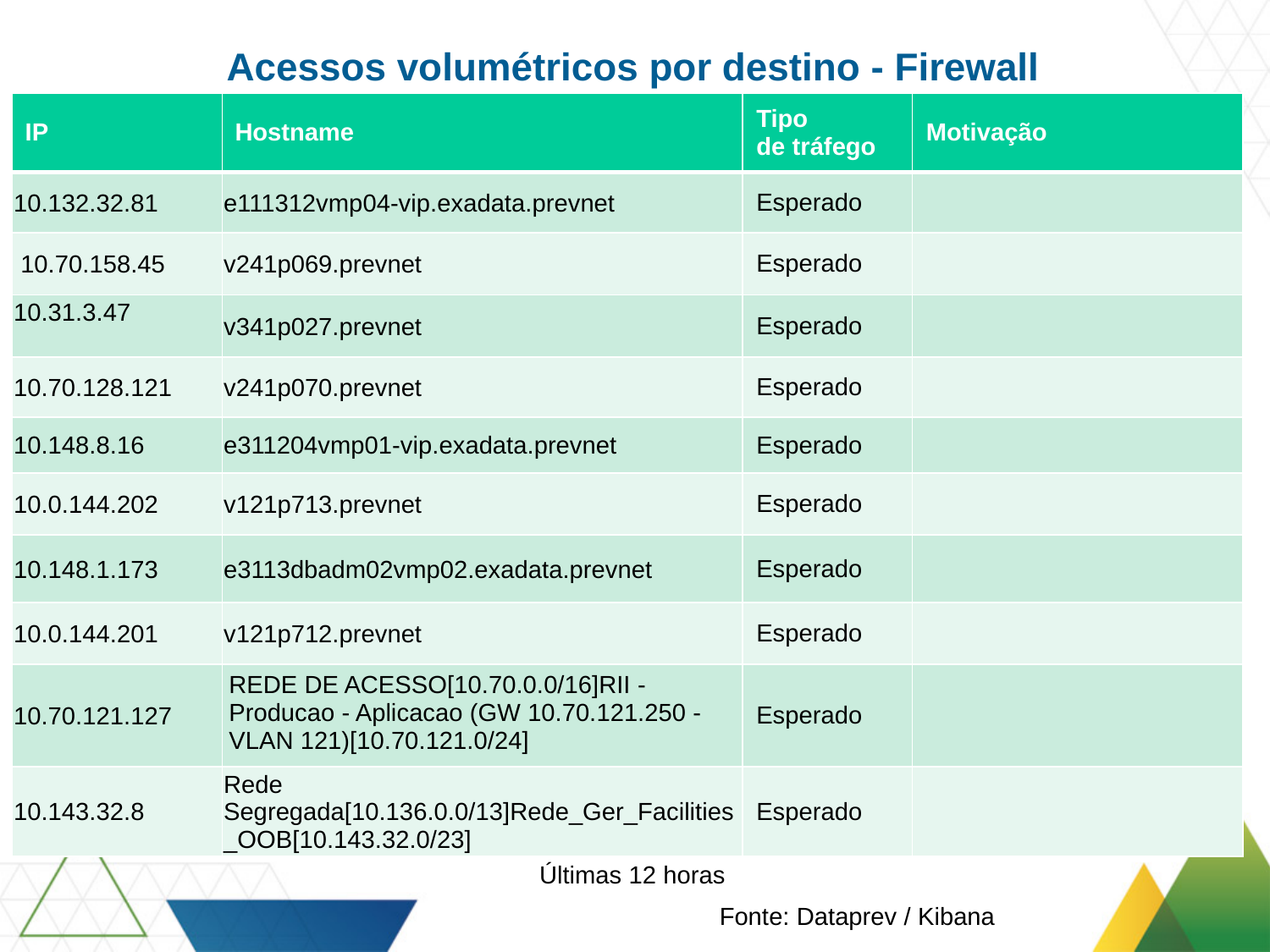

Acessos volumétricos por destino - Firewall
| IP | Hostname​ | Tipo de tráfego​ | Motivação |
| --- | --- | --- | --- |
| 10.132.32.81 | e111312vmp04-vip.exadata.prevnet | Esperado |  |
| 10.70.158.45 | v241p069.prevnet | Esperado |  |
| 10.31.3.47 | v341p027.prevnet | Esperado |  |
| 10.70.128.121 | v241p070.prevnet | Esperado |  |
| 10.148.8.16 | e311204vmp01-vip.exadata.prevnet | Esperado |  |
| 10.0.144.202 | v121p713.prevnet | Esperado |  |
| 10.148.1.173 | e3113dbadm02vmp02.exadata.prevnet | Esperado |  |
| 10.0.144.201 | v121p712.prevnet | Esperado |  |
| 10.70.121.127 | REDE DE ACESSO[10.70.0.0/16]RII - Producao - Aplicacao (GW 10.70.121.250 - VLAN 121)[10.70.121.0/24] | Esperado |  |
| 10.143.32.8 | Rede Segregada[10.136.0.0/13]Rede\_Ger\_Facilities\_OOB[10.143.32.0/23] | Esperado |  |

Últimas 12 horas

Fonte: Dataprev / Kibana